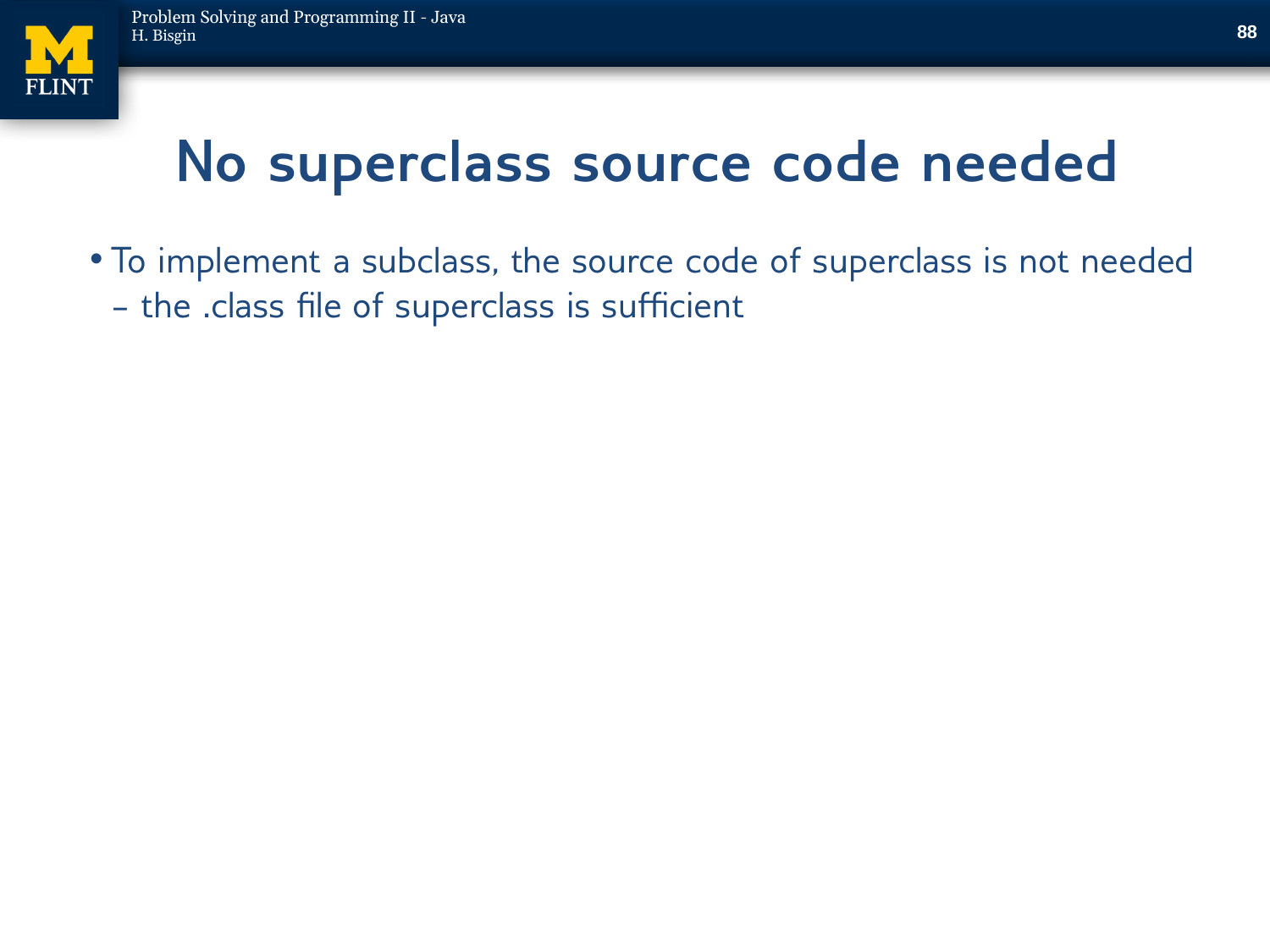

88
# No superclass source code needed
To implement a subclass, the source code of superclass is not needed – the .class file of superclass is sufficient